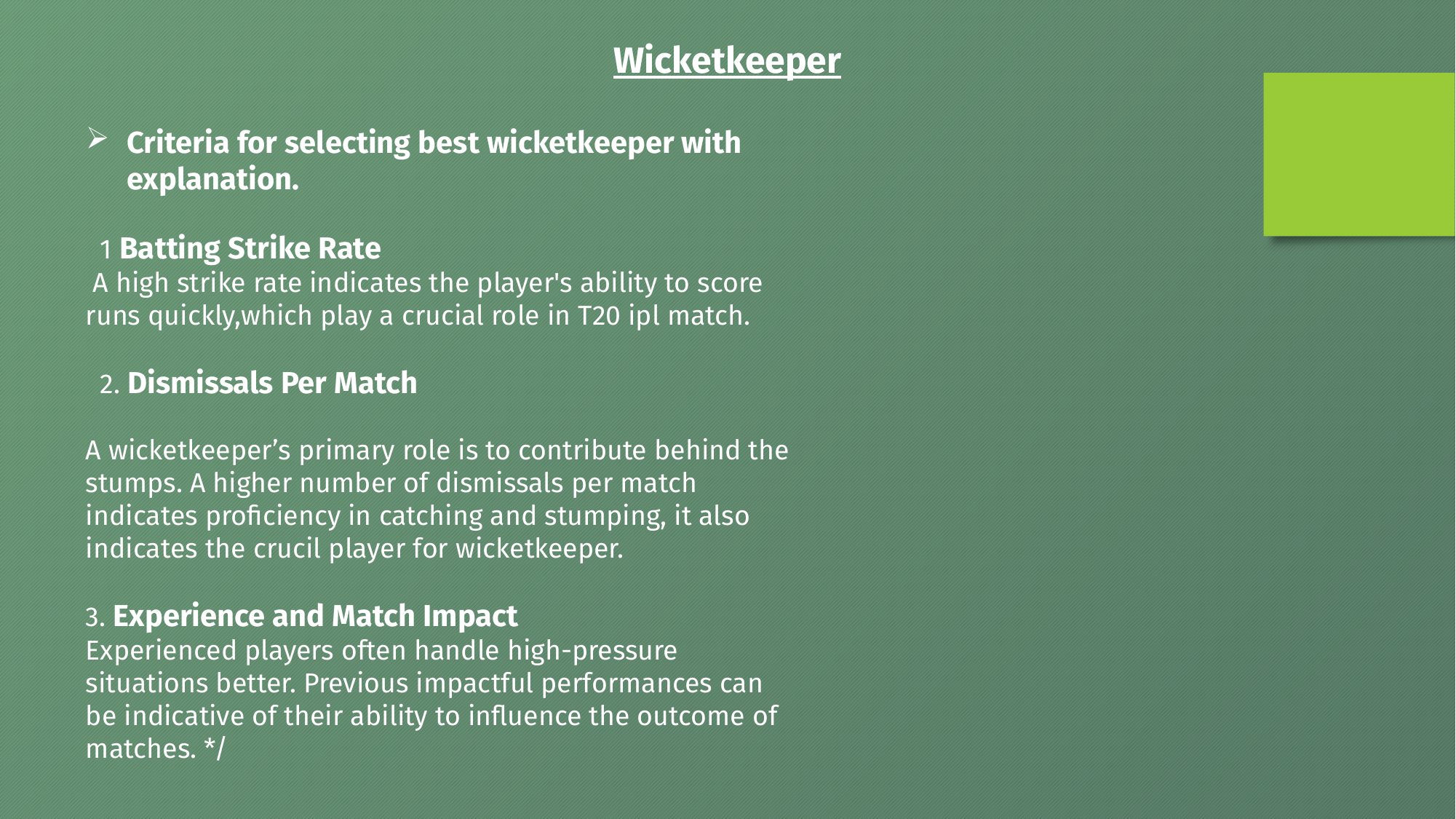

Wicketkeeper
Criteria for selecting best wicketkeeper with explanation.

  1 Batting Strike Rate
 A high strike rate indicates the player's ability to score runs quickly,which play a crucial role in T20 ipl match.

  2. Dismissals Per Match

A wicketkeeper’s primary role is to contribute behind the stumps. A higher number of dismissals per match indicates proficiency in catching and stumping, it also indicates the crucil player for wicketkeeper.

3. Experience and Match Impact
Experienced players often handle high-pressure situations better. Previous impactful performances can be indicative of their ability to influence the outcome of matches. */